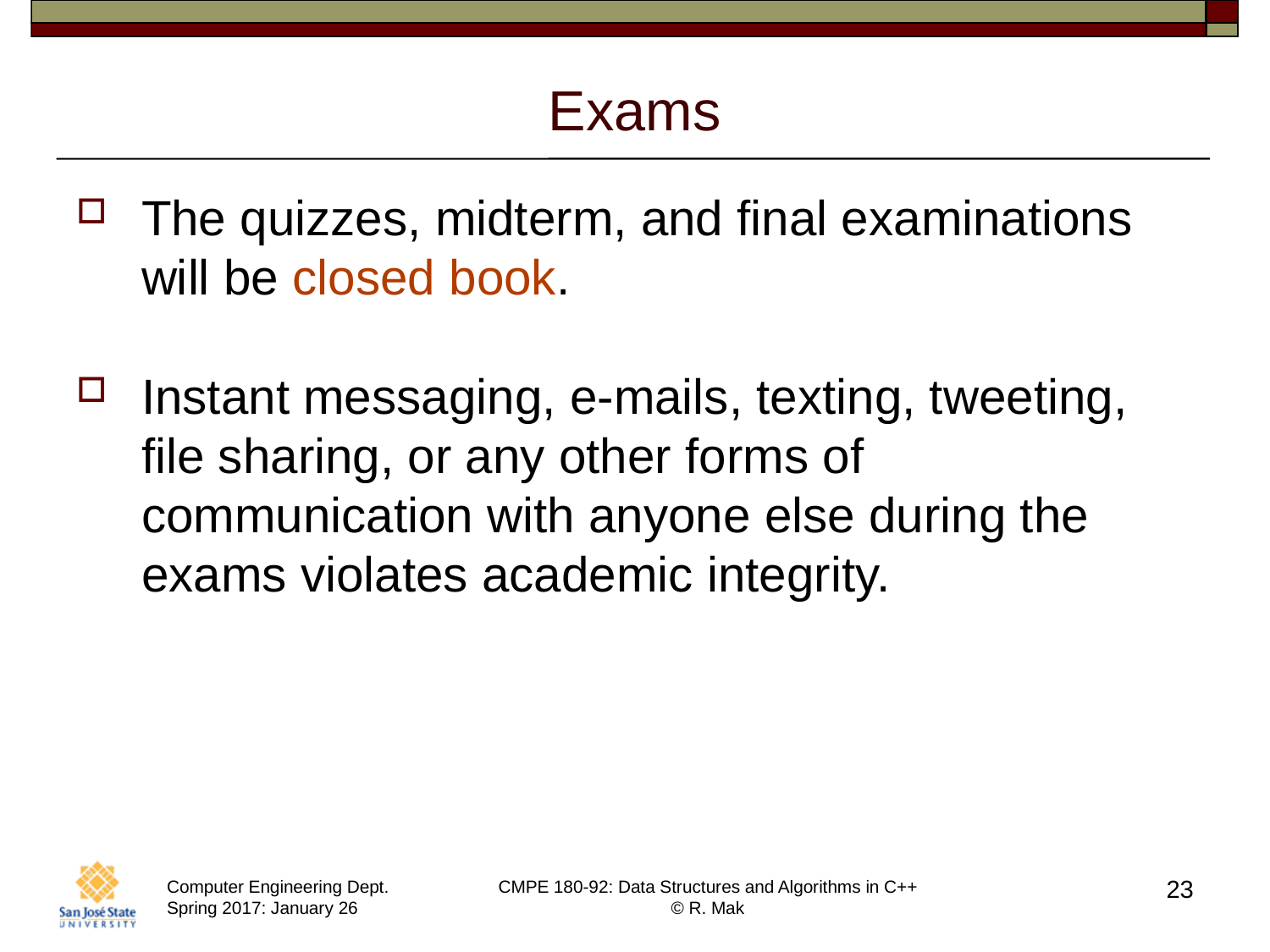

# Exams
The quizzes, midterm, and final examinations will be closed book.

Instant messaging, e-mails, texting, tweeting, file sharing, or any other forms of communication with anyone else during the exams violates academic integrity.
23